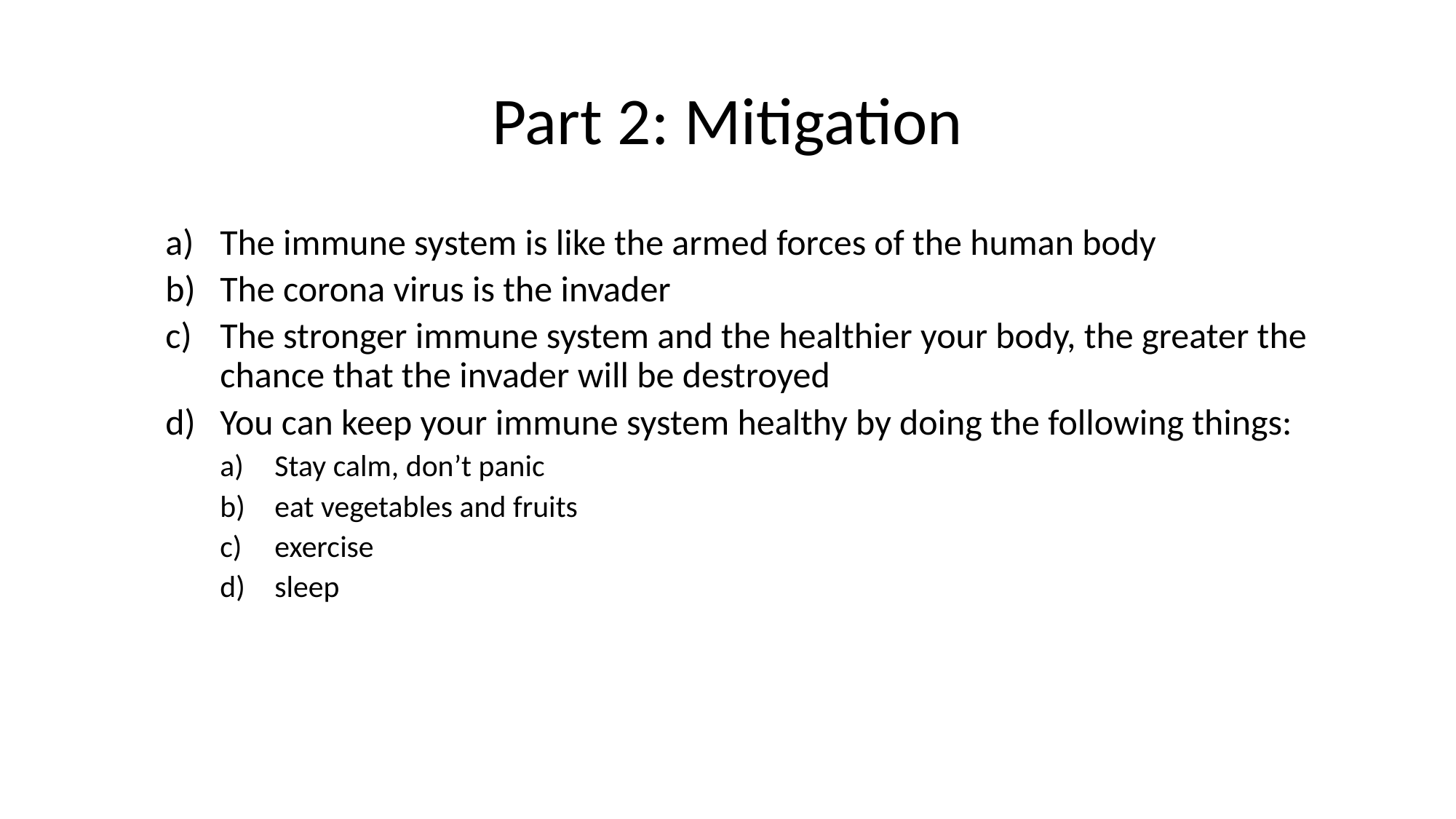

# Part 2: Mitigation
The immune system is like the armed forces of the human body
The corona virus is the invader
The stronger immune system and the healthier your body, the greater the chance that the invader will be destroyed
You can keep your immune system healthy by doing the following things:
Stay calm, don’t panic
eat vegetables and fruits
exercise
sleep